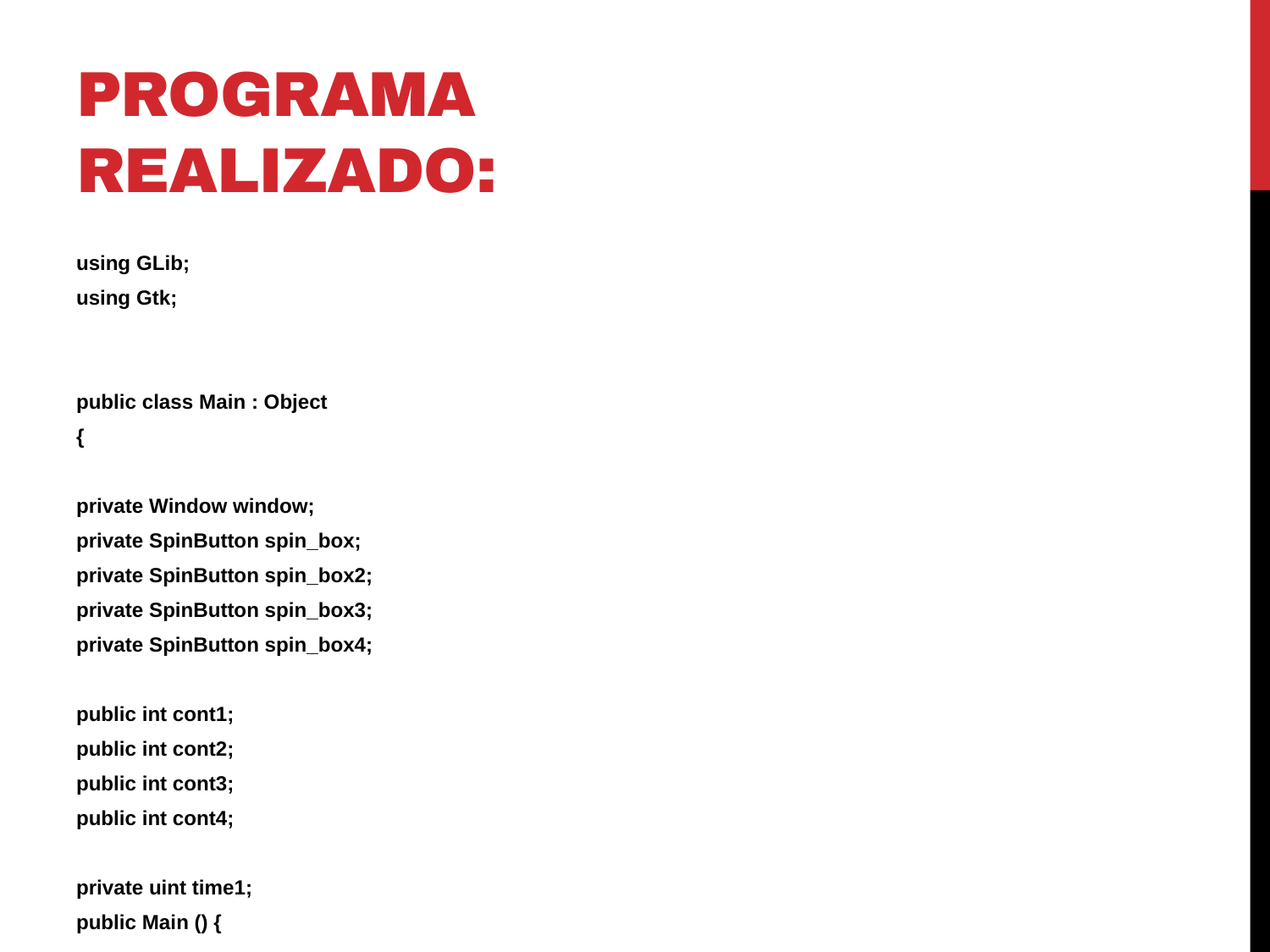

# Programa realizado:
using GLib;
using Gtk;

public class Main : Object
{

private Window window;
private SpinButton spin_box;
private SpinButton spin_box2;
private SpinButton spin_box3;
private SpinButton spin_box4;

public int cont1;
public int cont2;
public int cont3;
public int cont4;

private uint time1;
public Main () {